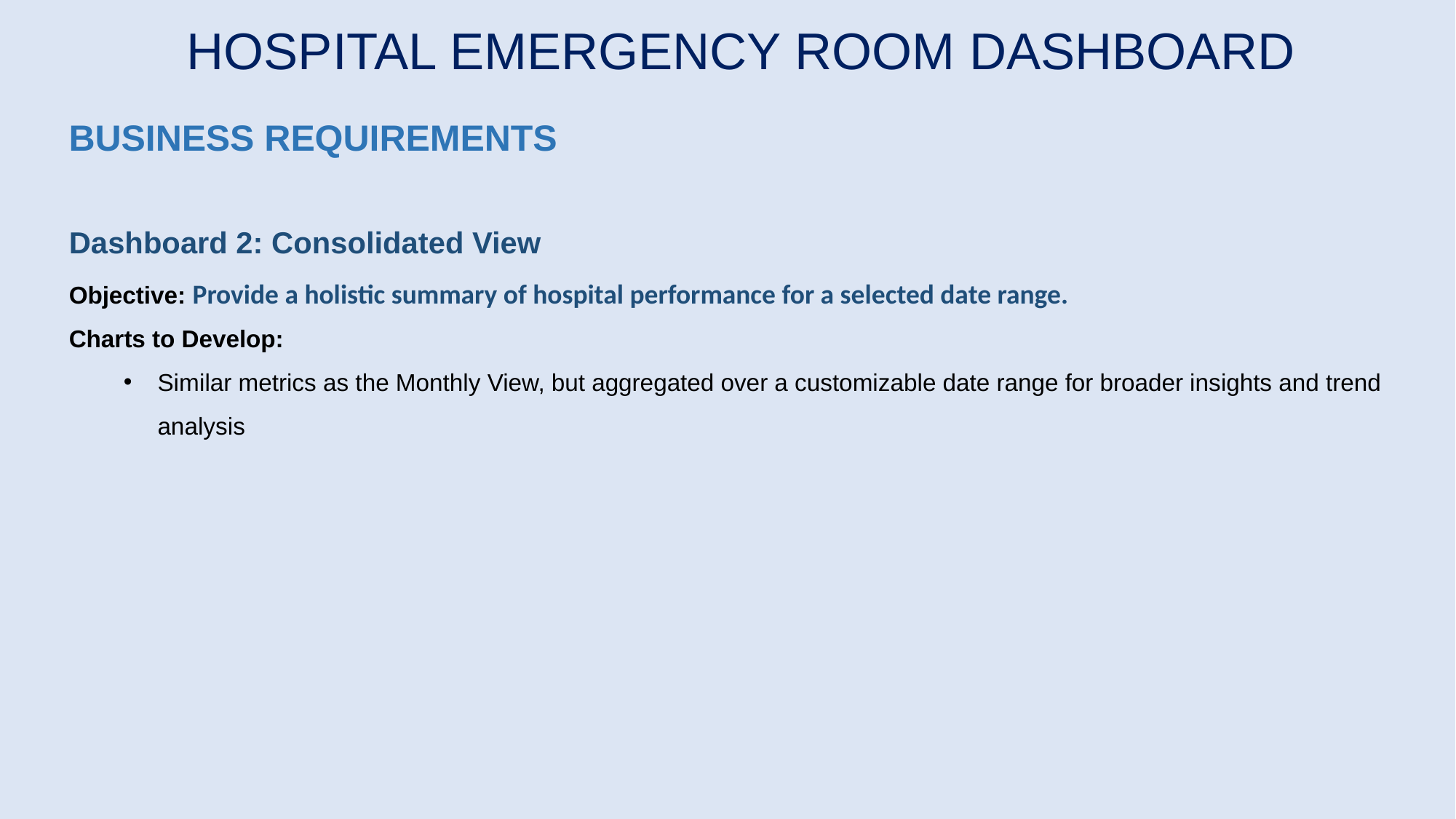

HOSPITAL EMERGENCY ROOM DASHBOARD
BUSINESS REQUIREMENTS
Dashboard 2: Consolidated View
Objective: Provide a holistic summary of hospital performance for a selected date range.
Charts to Develop:
Similar metrics as the Monthly View, but aggregated over a customizable date range for broader insights and trend analysis